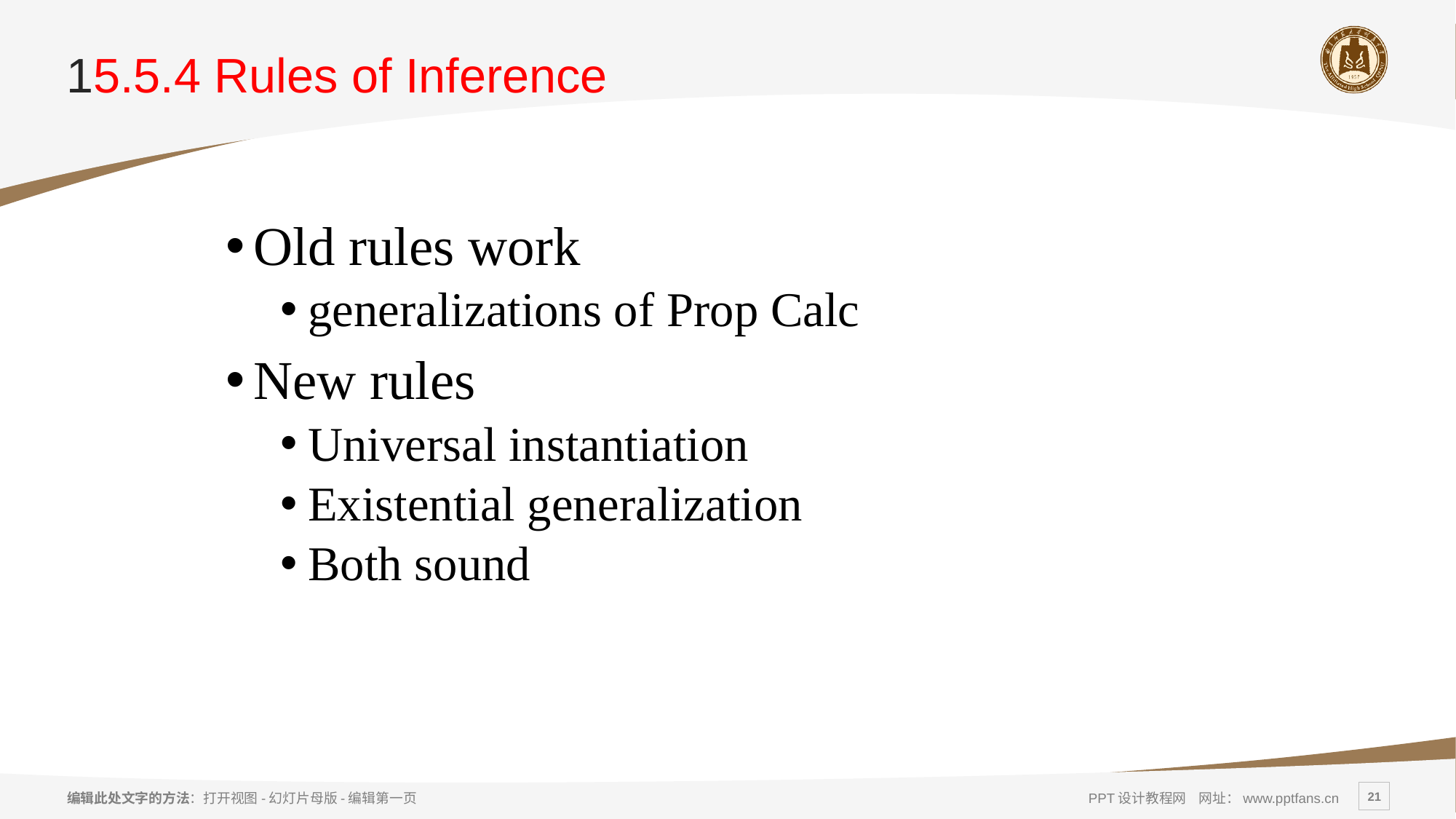

# 15.5.4 Rules of Inference
Old rules work
generalizations of Prop Calc
New rules
Universal instantiation
Existential generalization
Both sound